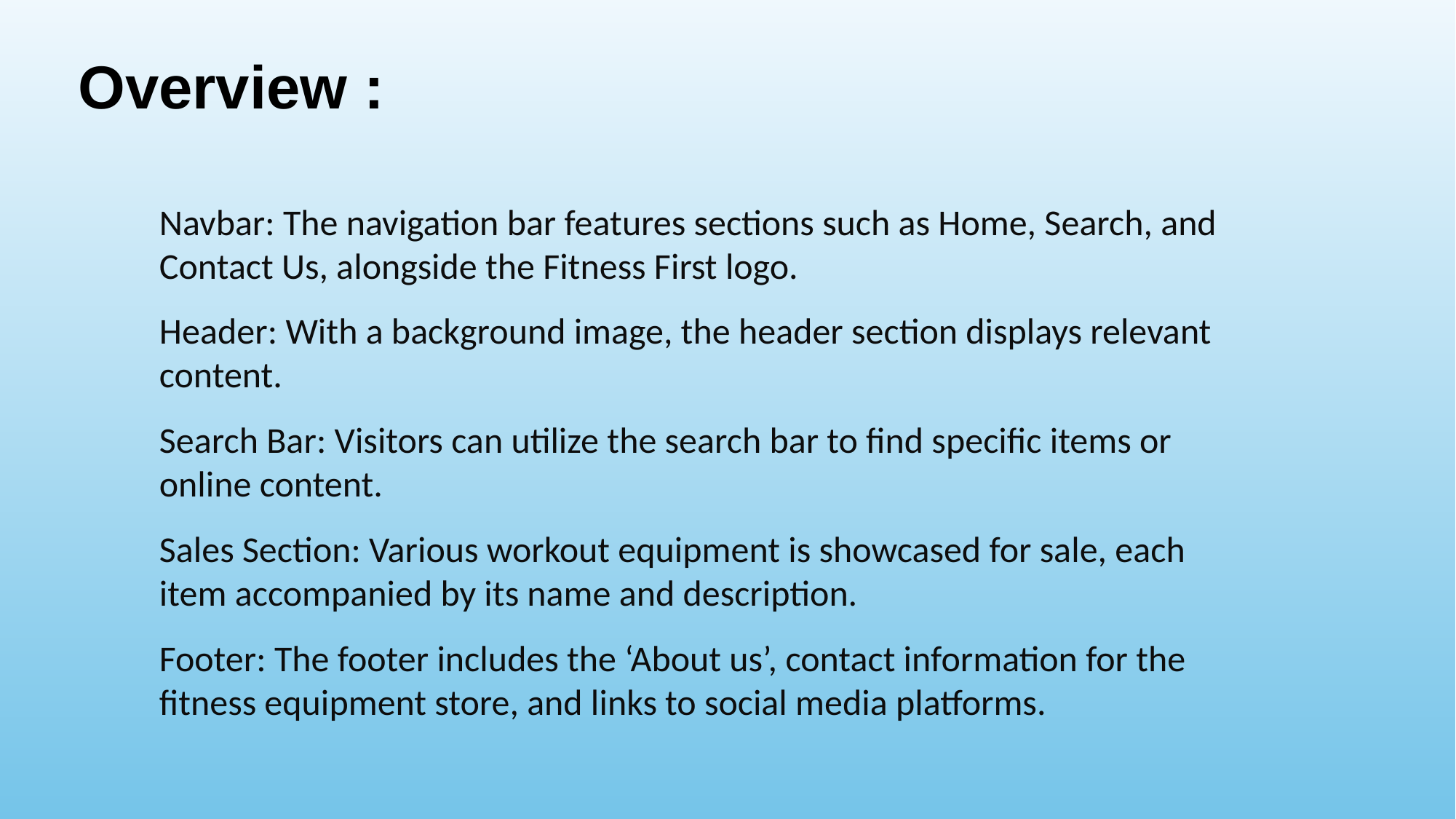

Overview :
Navbar: The navigation bar features sections such as Home, Search, and Contact Us, alongside the Fitness First logo.

Header: With a background image, the header section displays relevant content.

Search Bar: Visitors can utilize the search bar to find specific items or online content.

Sales Section: Various workout equipment is showcased for sale, each item accompanied by its name and description.

Footer: The footer includes the ‘About us’, contact information for the fitness equipment store, and links to social media platforms.